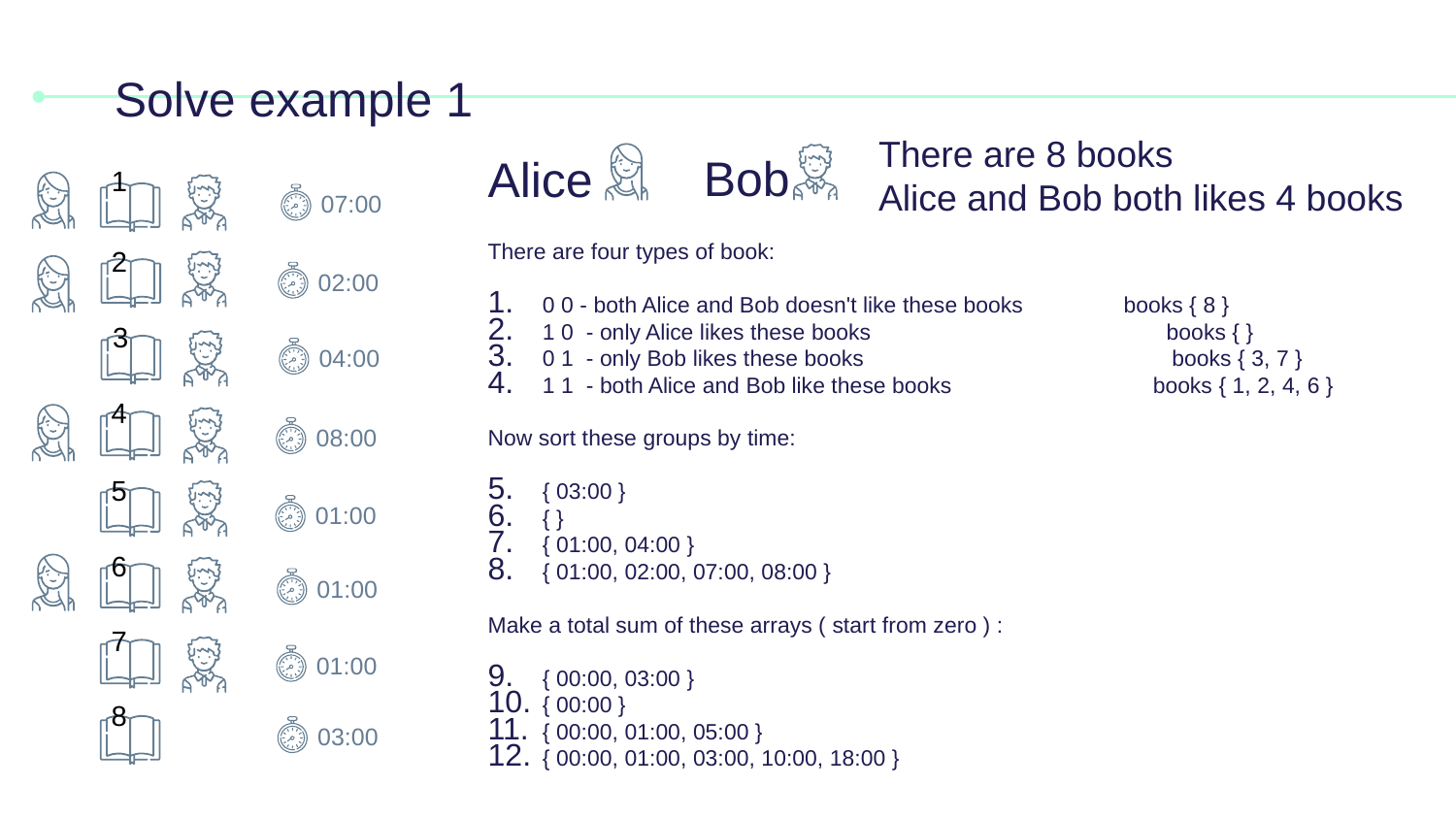

# Solve example 1
There are 8 books
Alice and Bob both likes 4 books
Bob
Alice

1

07:00

There are four types of book:

0 0 - both Alice and Bob doesn't like these books                books { 8 }
1 0  - only Alice likes these books                                               books { }
0 1  - only Bob likes these books                                                 books { 3, 7 }
1 1  - both Alice and Bob like these books                                books { 1, 2, 4, 6 }

Now sort these groups by time:

{ 03:00 }
{ }
{ 01:00, 04:00 }
{ 01:00, 02:00, 07:00, 08:00 }

Make a total sum of these arrays ( start from zero ) :

{ 00:00, 03:00 }
{ 00:00 }
{ 00:00, 01:00, 05:00 }
{ 00:00, 01:00, 03:00, 10:00, 18:00 }

2

02:00

3

04:00

4

08:00

5

01:00

6

01:00

7

01:00

8
03:00